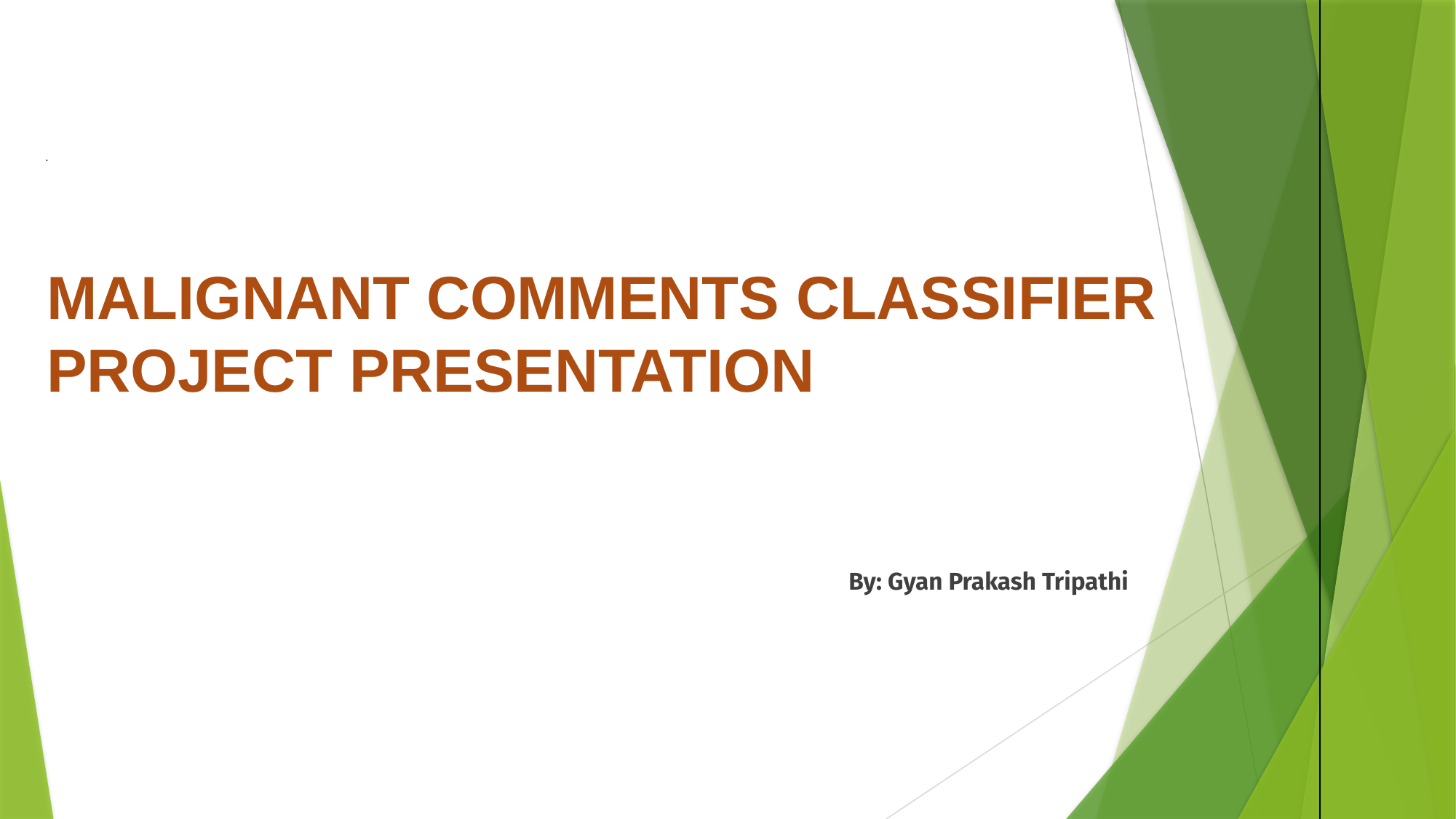

# Malignant comments classifier project presentation
By: Gyan Prakash Tripathi